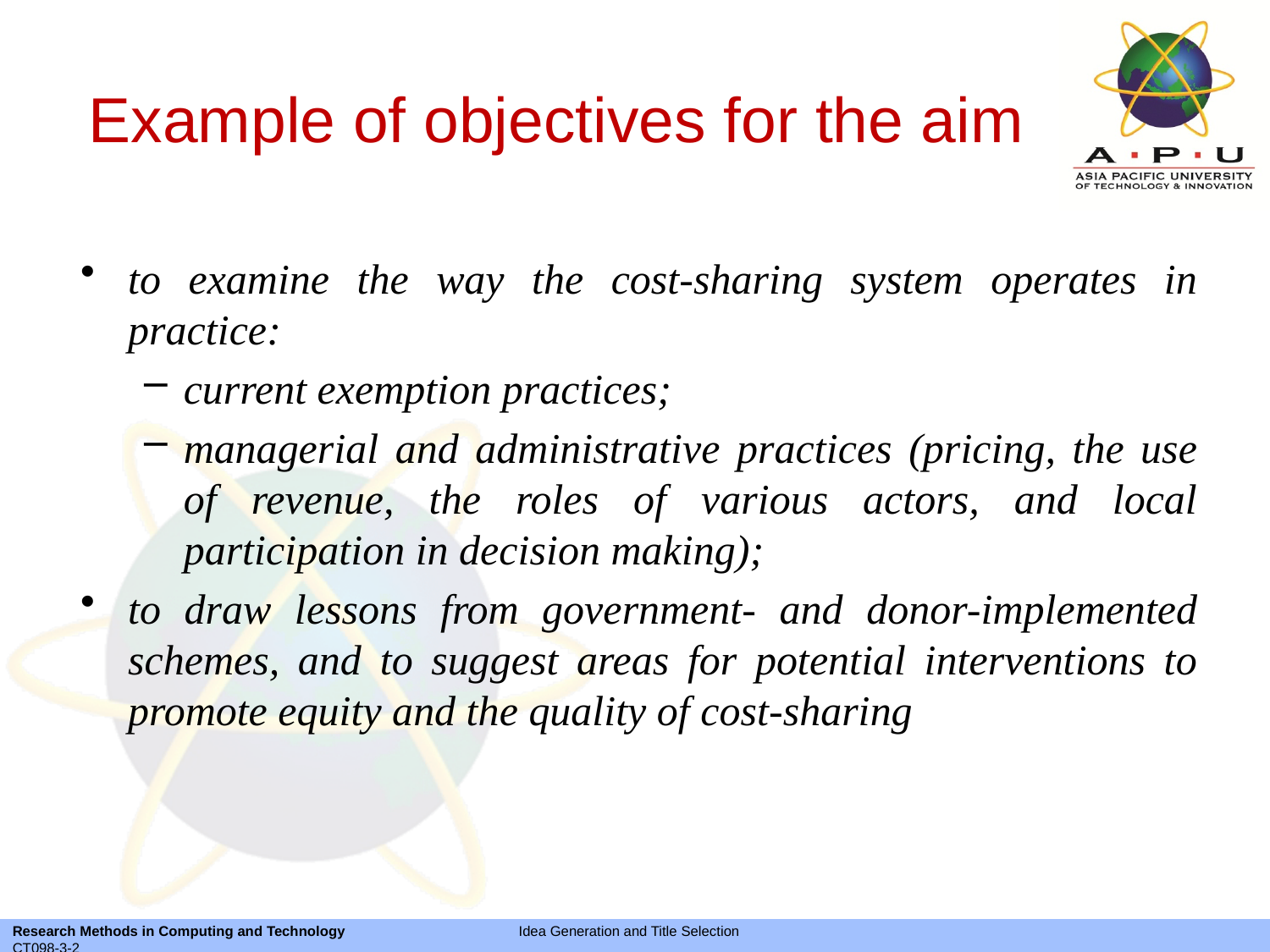

# Example of objectives for the aim
to examine the way the cost-sharing system operates in practice:
current exemption practices;
managerial and administrative practices (pricing, the use of revenue, the roles of various actors, and local participation in decision making);
to draw lessons from government- and donor-implemented schemes, and to suggest areas for potential interventions to promote equity and the quality of cost-sharing